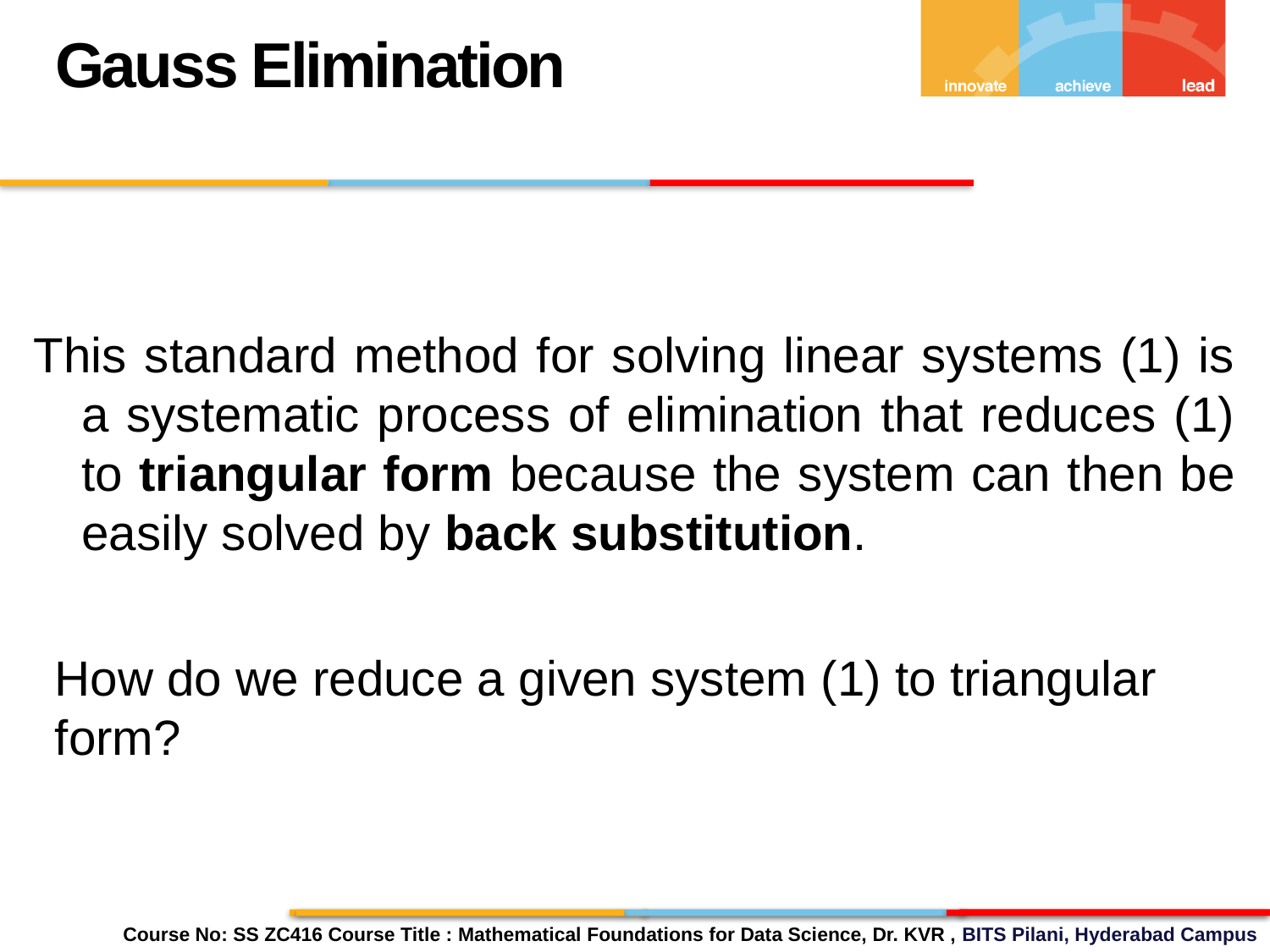

Gauss Elimination

This standard method for solving linear systems (1) is a systematic process of elimination that reduces (1) to triangular form because the system can then be easily solved by back substitution.
How do we reduce a given system (1) to triangular form?